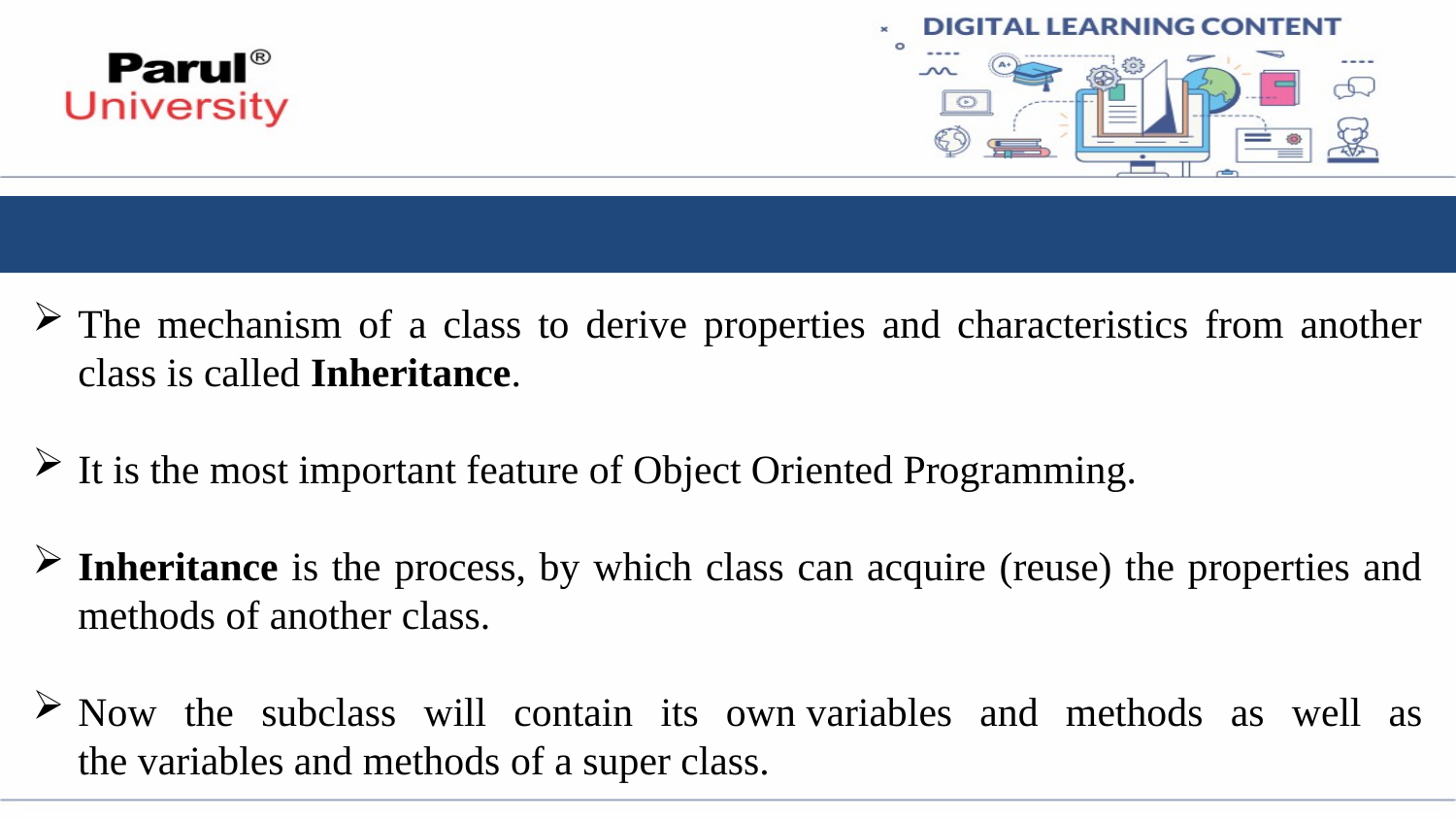

The mechanism of a class to derive properties and characteristics from another class is called Inheritance.

It is the most important feature of Object Oriented Programming.

Inheritance is the process, by which class can acquire (reuse) the properties and methods of another class.

Now the subclass will contain its own variables and methods as well as the variables and methods of a super class.